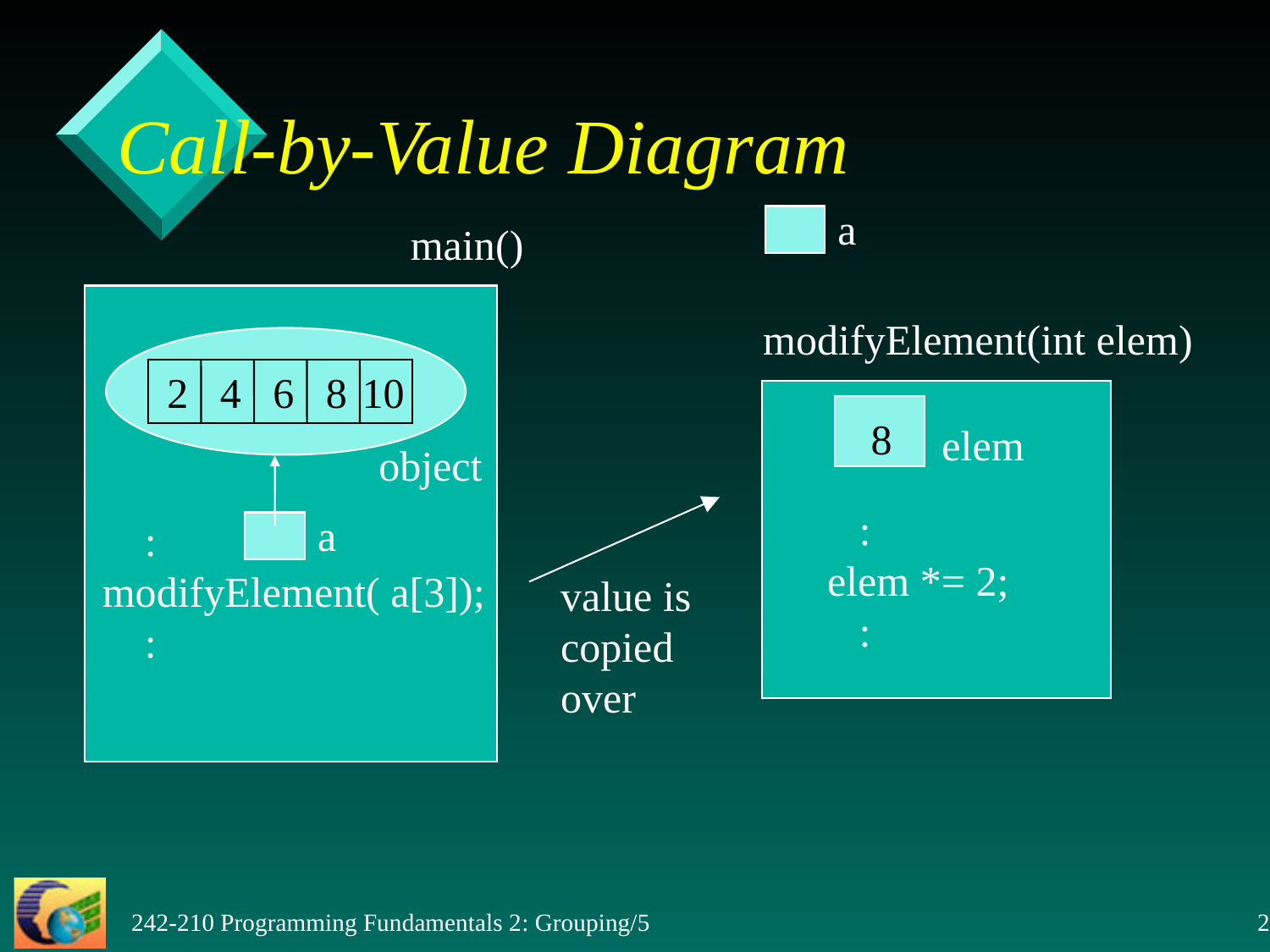

Call-by-Value Diagram
a

main()

modifyElement(int elem)

2
4
6
8
10

8
elem
object

   :
elem *= 2;
   :
a
    :
modifyElement( a[3]);
    :

value is
copied
over